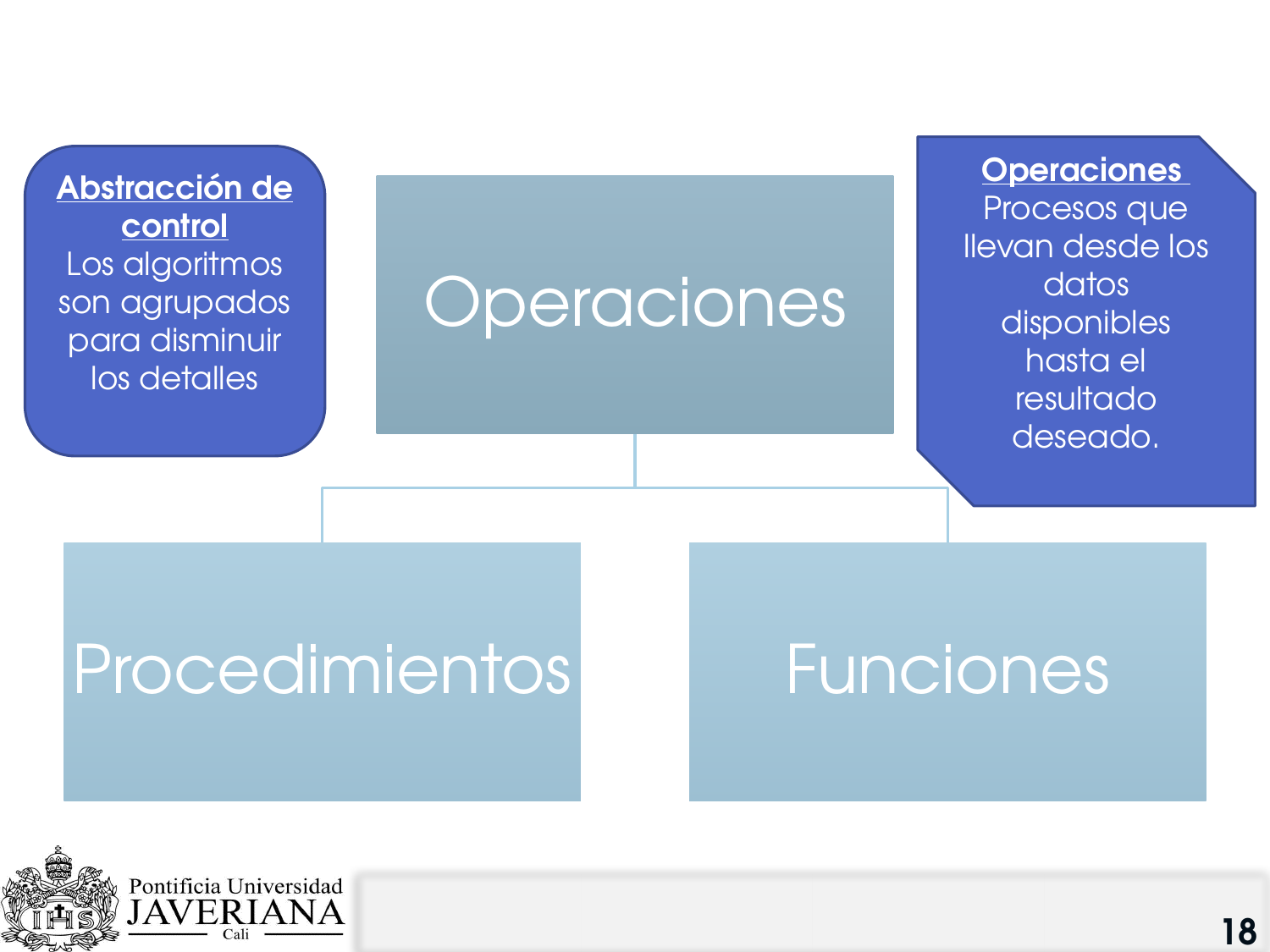

# Abstracciones: Operaciones
Operaciones
Procedimientos
Funciones
Operaciones  Procesos que llevan desde los datos disponibles hasta el resultado deseado.

Abstracción de control
Los algoritmos son agrupados para disminuir los detalles

18